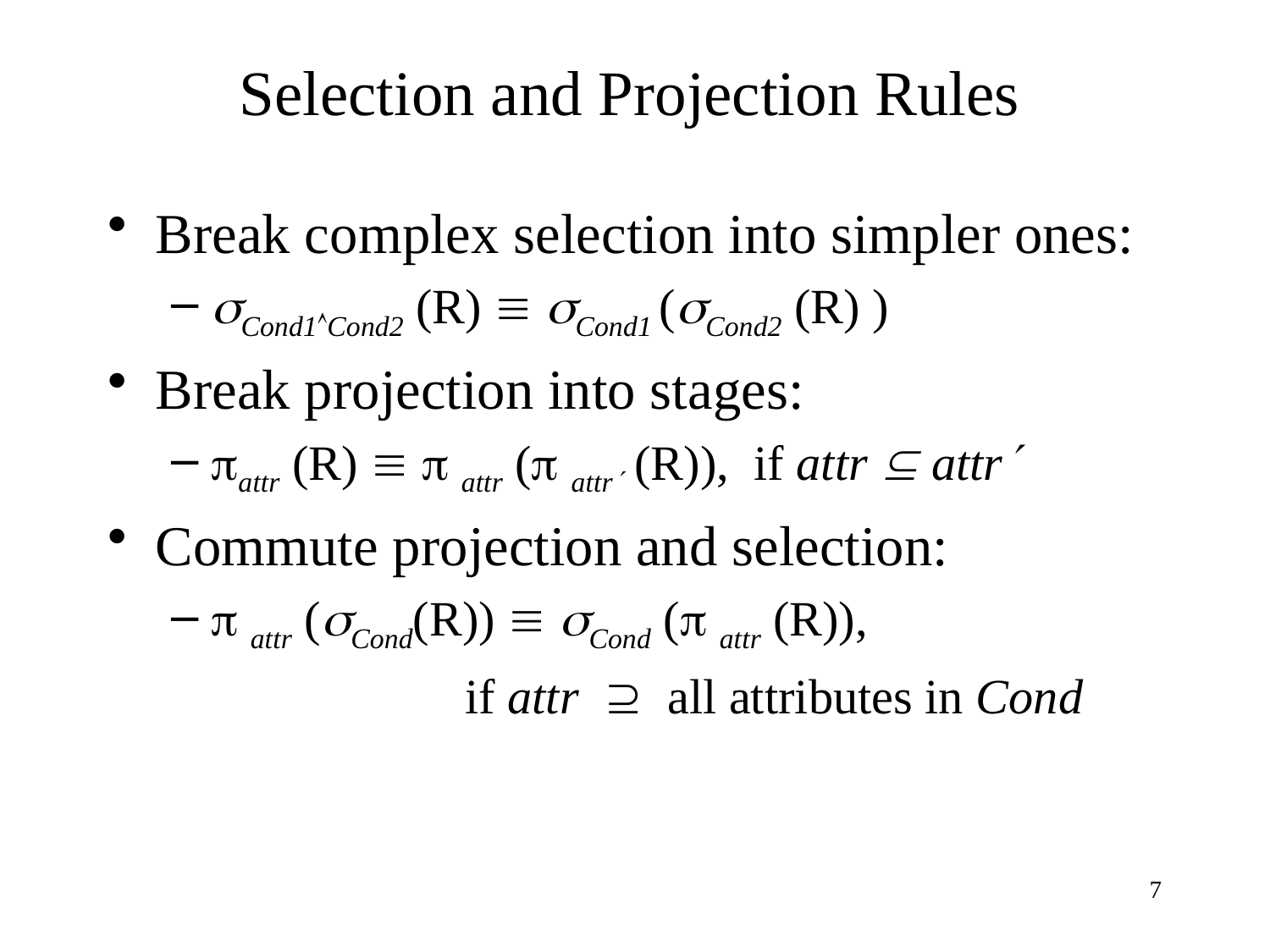

# Selection and Projection Rules
Break complex selection into simpler ones:
σCond1∧Cond2 (R) ≡ σCond1 (σCond2 (R) )
Break projection into stages:
πattr (R) ≡ π attr (π attr′ (R)),  if attr ⊆ attr′
Commute projection and selection:
π attr (σCond(R)) ≡ σCond (π attr (R)),
			if attr  ⊇  all attributes in Cond

7